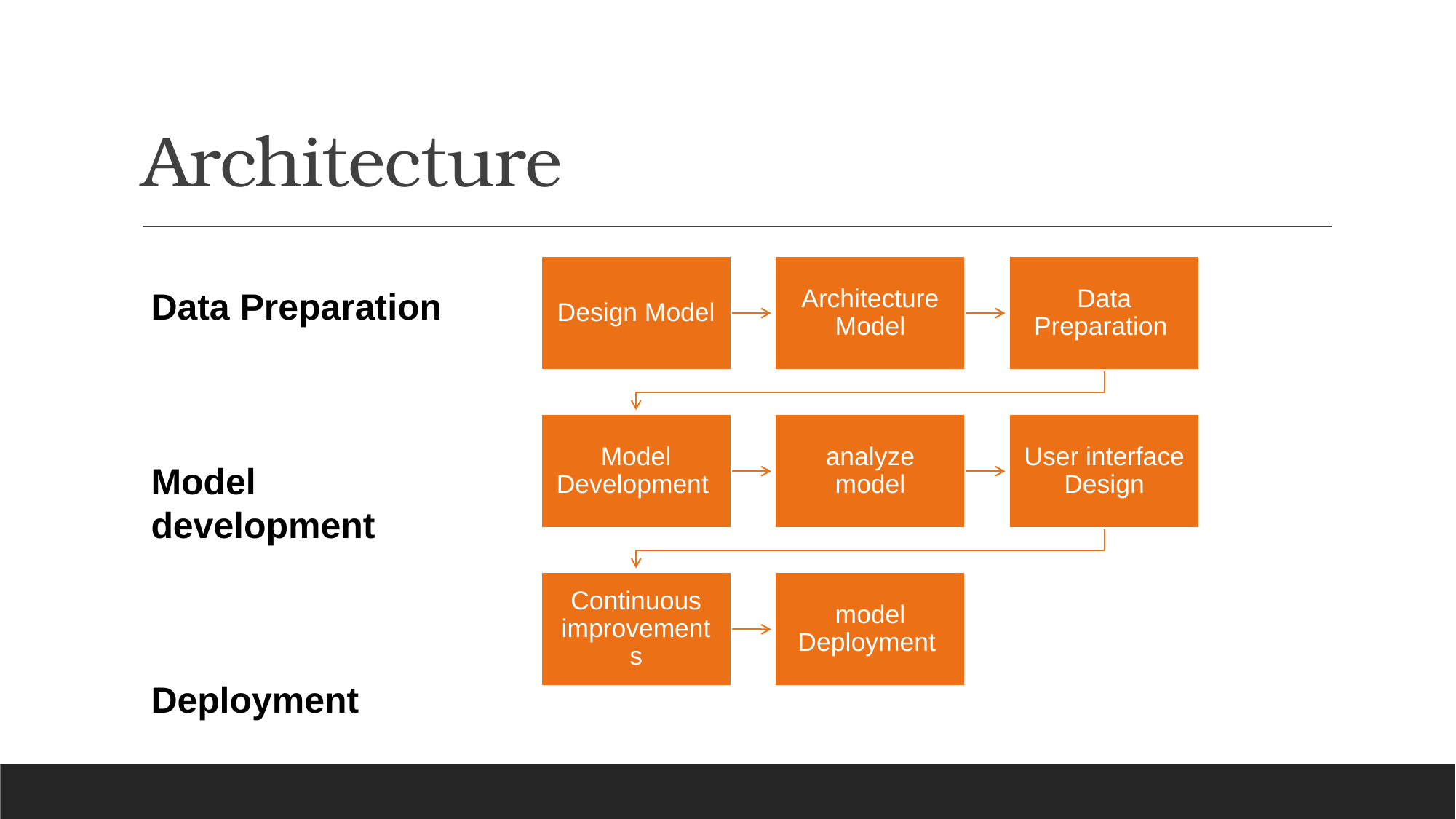

# Architecture

Design Model

Architecture Model

Data Preparation

Model Development

analyze model

User interface Design

Continuous improvements
model Deployment
Data Preparation

Model development

Deployment